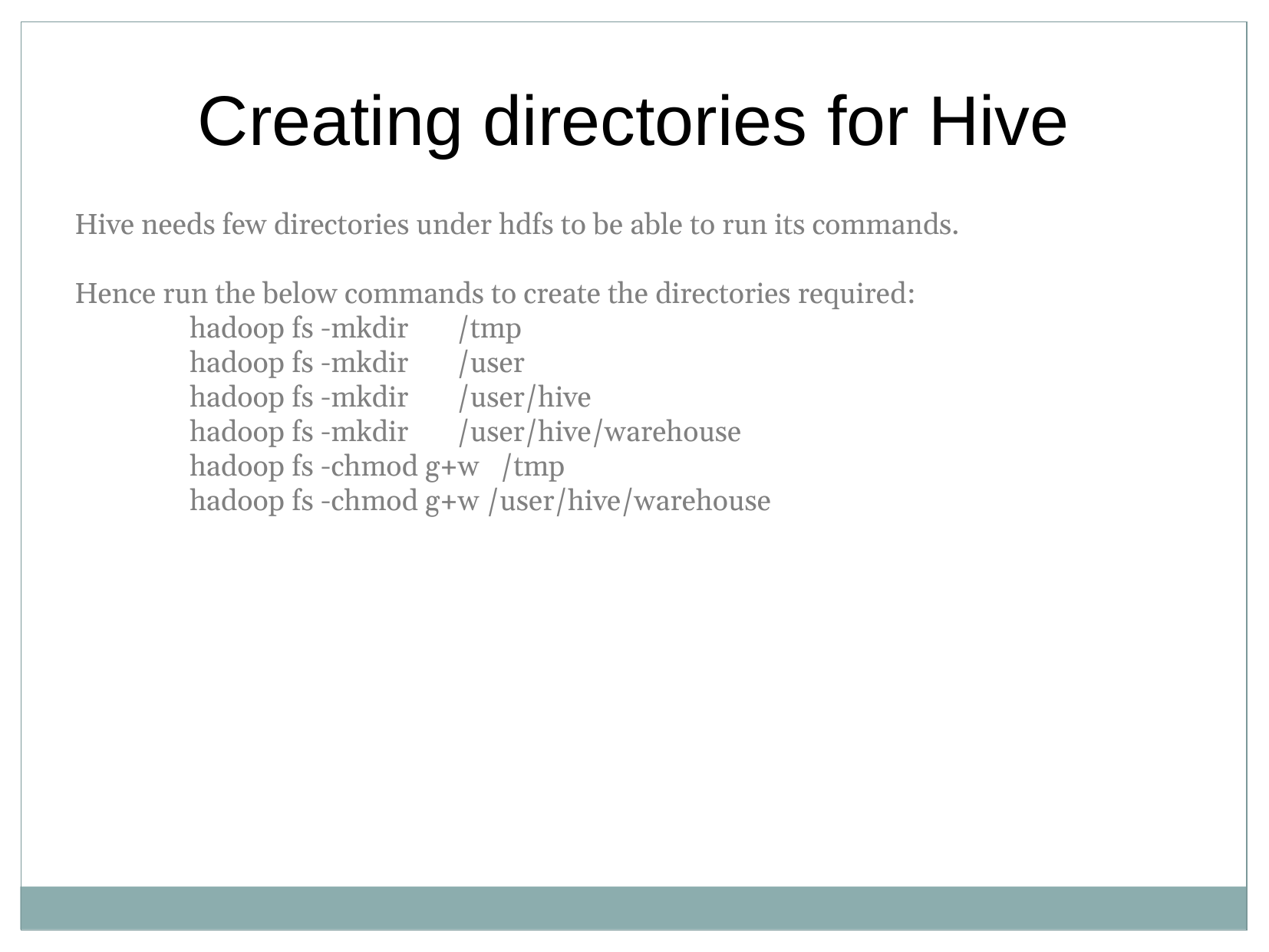

Creating directories for Hive
Hive needs few directories under hdfs to be able to run its commands.

Hence run the below commands to create the directories required:
	hadoop fs -mkdir       /tmp
	hadoop fs -mkdir       /user
	hadoop fs -mkdir       /user/hive
	hadoop fs -mkdir       /user/hive/warehouse
	hadoop fs -chmod g+w   /tmp
	hadoop fs -chmod g+w /user/hive/warehouse